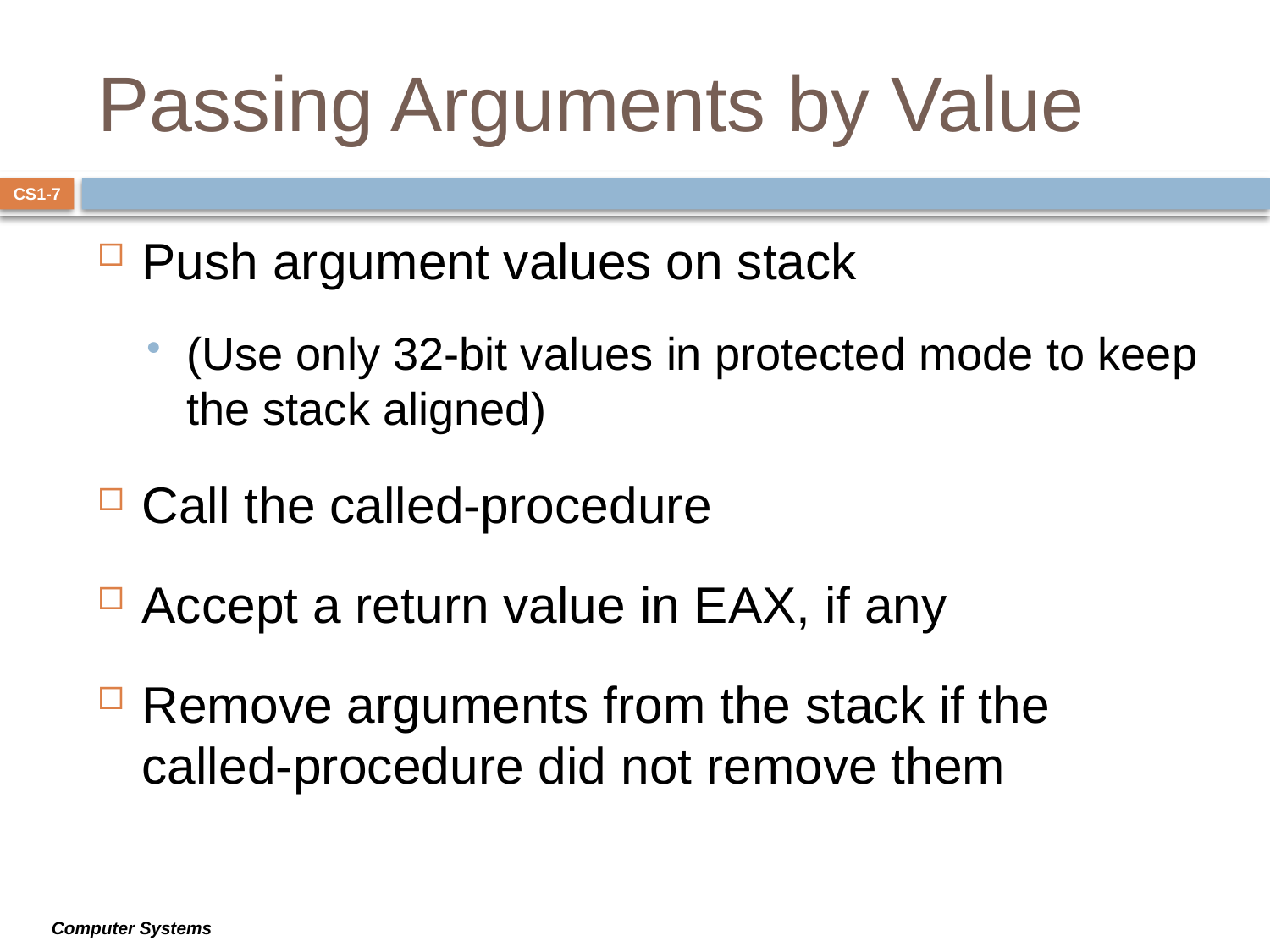

# Passing Arguments by Value
CS1-7
Push argument values on stack
(Use only 32-bit values in protected mode to keep the stack aligned)
Call the called-procedure
Accept a return value in EAX, if any
Remove arguments from the stack if the called-procedure did not remove them